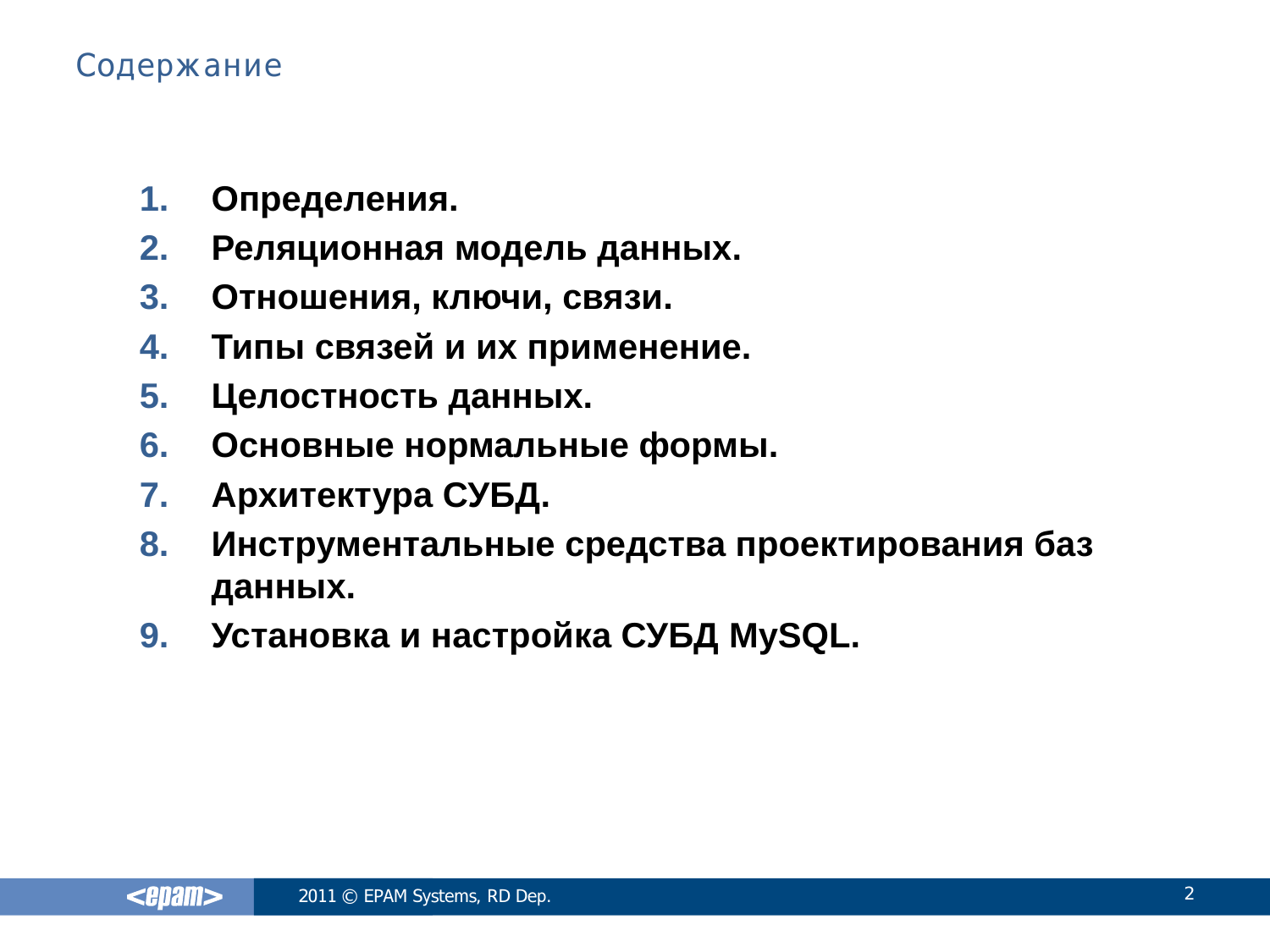

# Содержание
Определения.
Реляционная модель данных.
Отношения, ключи, связи.
Типы связей и их применение.
Целостность данных.
Основные нормальные формы.
Архитектура СУБД.
Инструментальные средства проектирования баз данных.
Установка и настройка СУБД MySQL.
2
2011 © EPAM Systems, RD Dep.